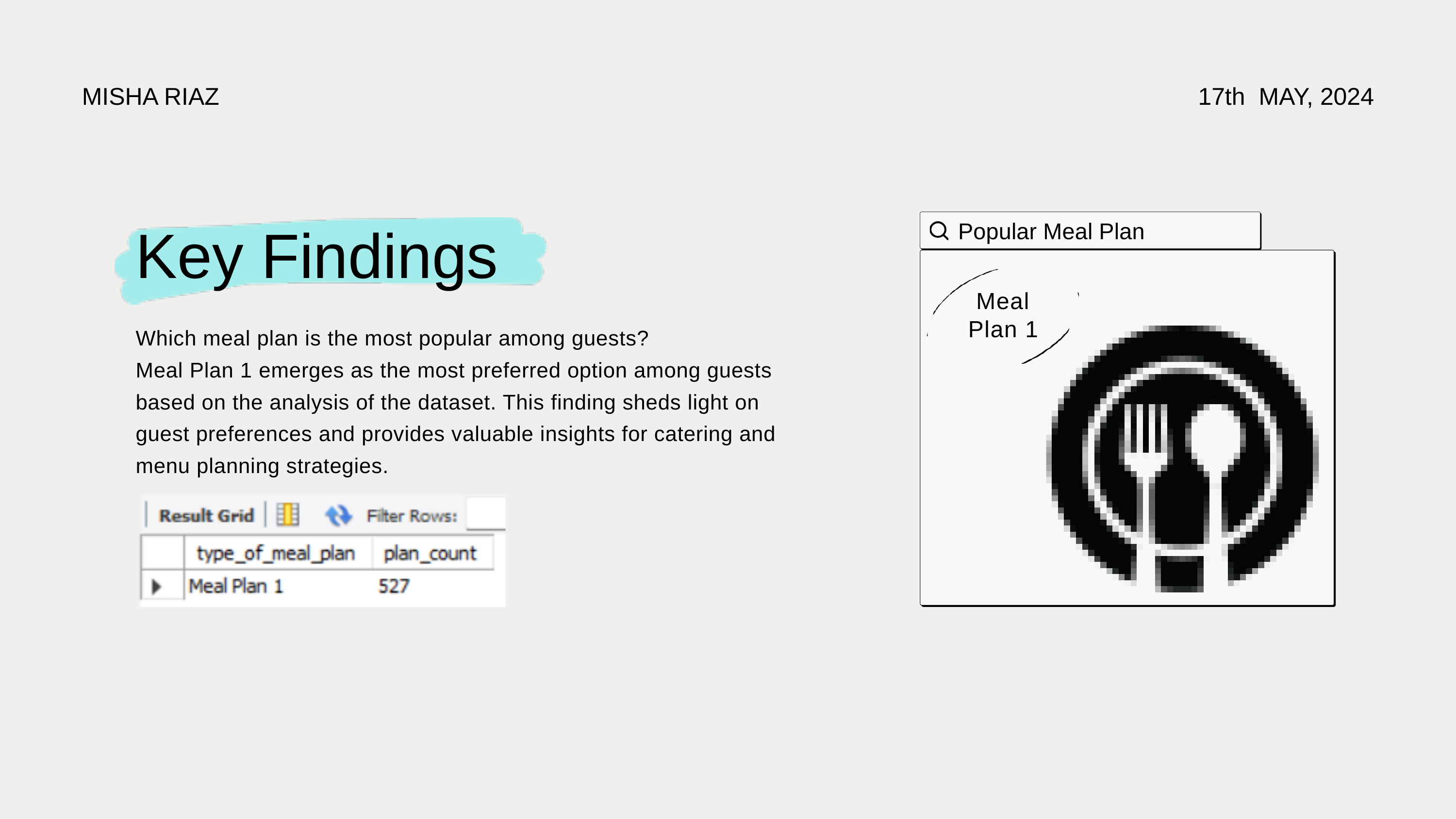

MISHA RIAZ
17th  MAY, 2024

Popular Meal Plan

Key Findings

Meal Plan 1
Which meal plan is the most popular among guests?
Meal Plan 1 emerges as the most preferred option among guests based on the analysis of the dataset. This finding sheds light on guest preferences and provides valuable insights for catering and menu planning strategies.